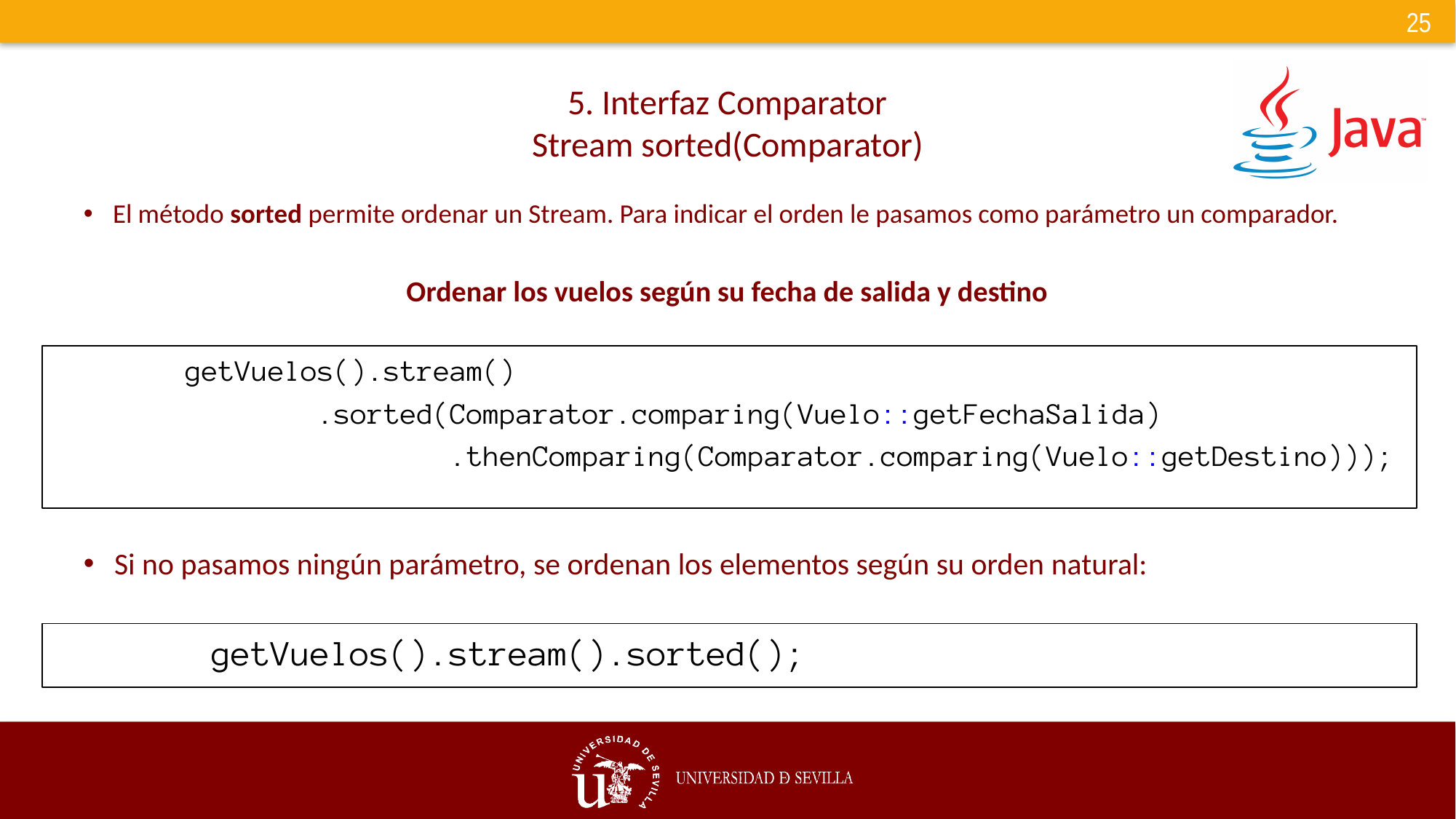

# 5. Interfaz Comparator Stream sorted(Comparator)
El método sorted permite ordenar un Stream. Para indicar el orden le pasamos como parámetro un comparador.

Ordenar los vuelos según su fecha de salida y destino
        getVuelos().stream()
                .sorted(Comparator.comparing(Vuelo::getFechaSalida)
                        .thenComparing(Comparator.comparing(Vuelo::getDestino)));

Si no pasamos ningún parámetro, se ordenan los elementos según su orden natural:
        getVuelos().stream().sorted();